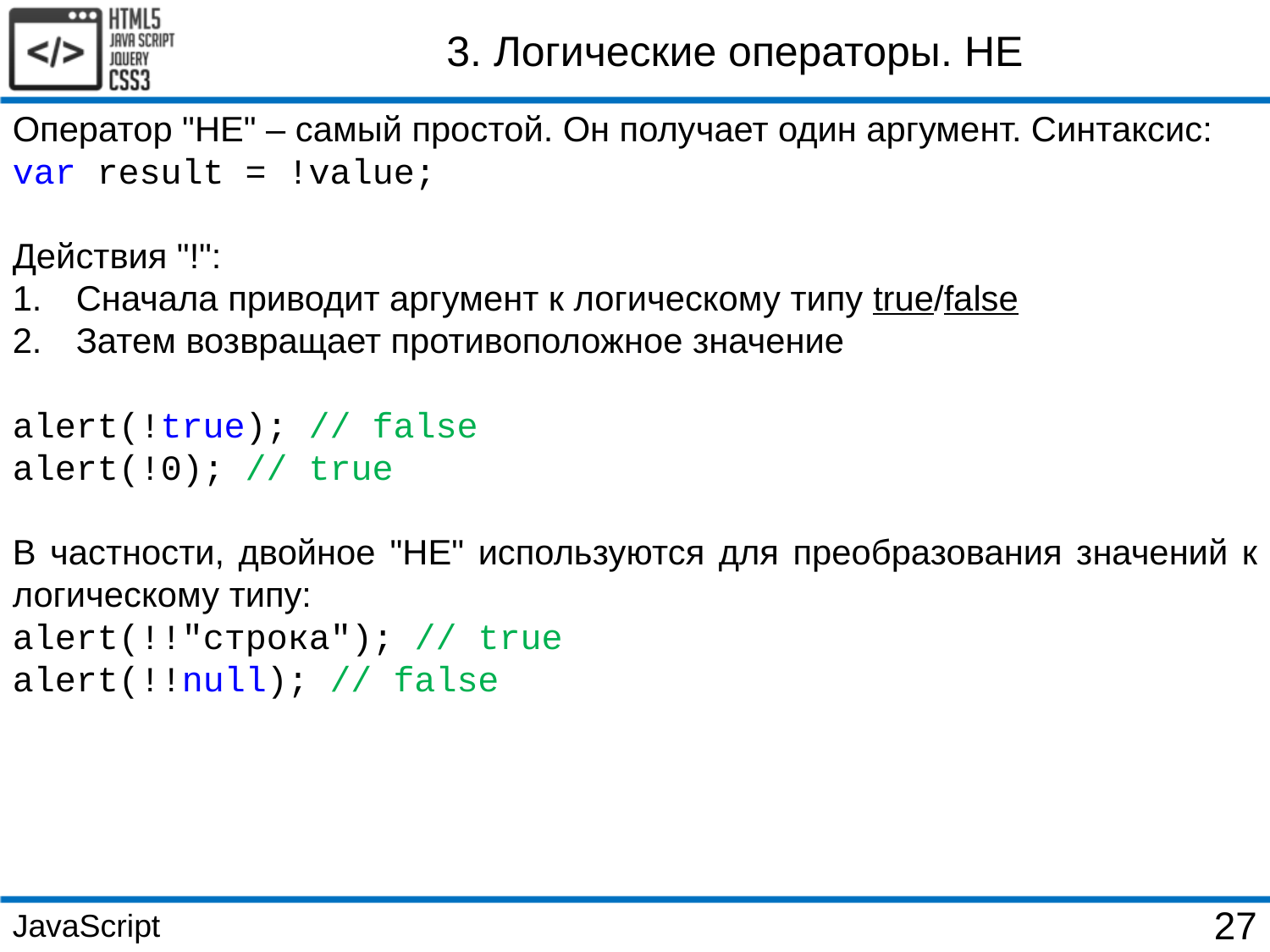

3. Логические операторы. НЕ
Оператор "НЕ" – самый простой. Он получает один аргумент. Синтаксис:
var result = !value;

Действия "!":
Сначала приводит аргумент к логическому типу true/false
Затем возвращает противоположное значение

alert(!true); // false
alert(!0); // true

В частности, двойное "НЕ" используются для преобразования значений к логическому типу:
alert(!!"строка"); // true
alert(!!null); // false
JavaScript
27